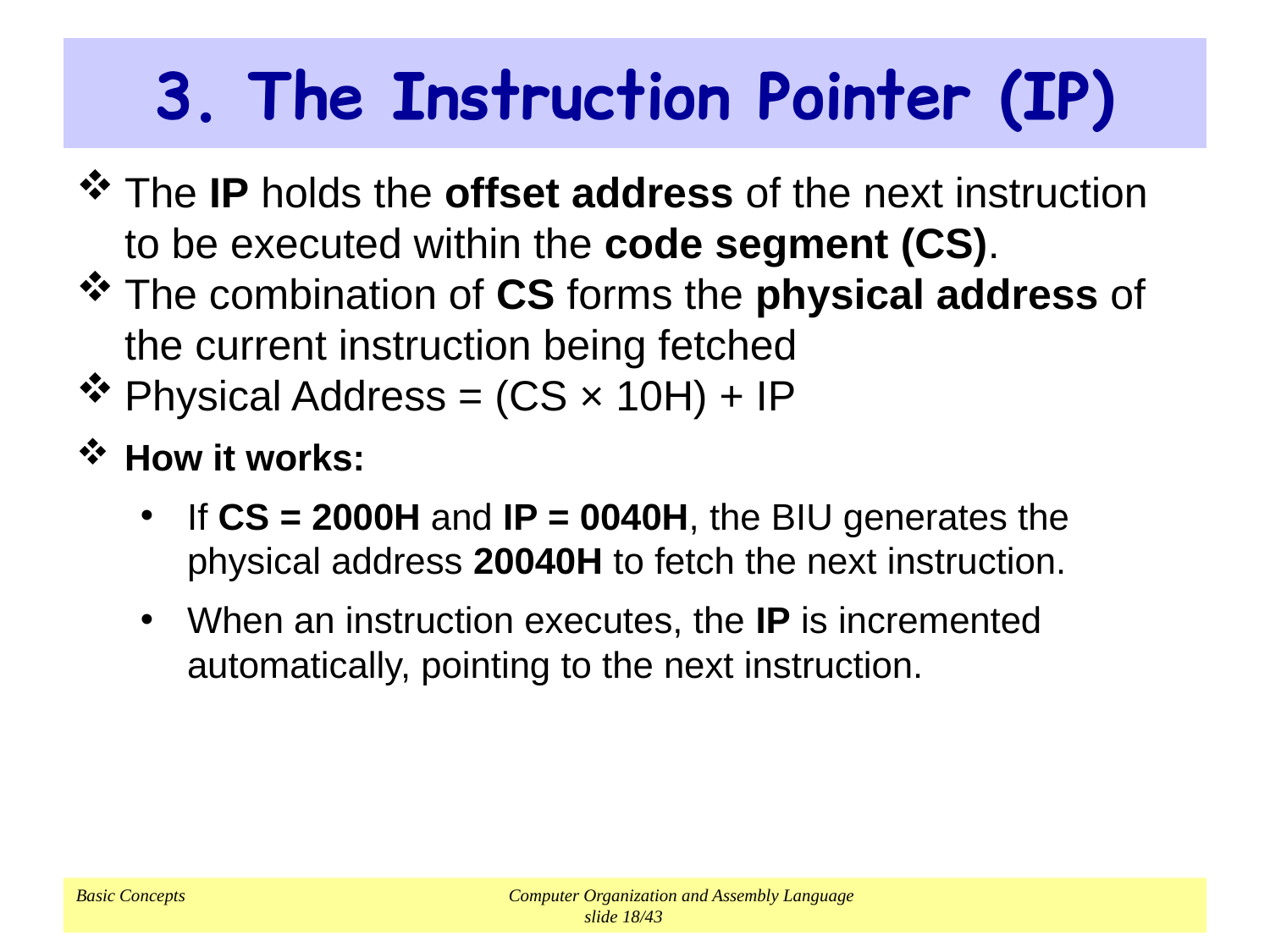

# 3. The Instruction Pointer (IP)
The IP holds the offset address of the next instruction to be executed within the code segment (CS).
The combination of CS forms the physical address of the current instruction being fetched
Physical Address = (CS × 10H) + IP
How it works:
If CS = 2000H and IP = 0040H, the BIU generates the physical address 20040H to fetch the next instruction.
When an instruction executes, the IP is incremented automatically, pointing to the next instruction.